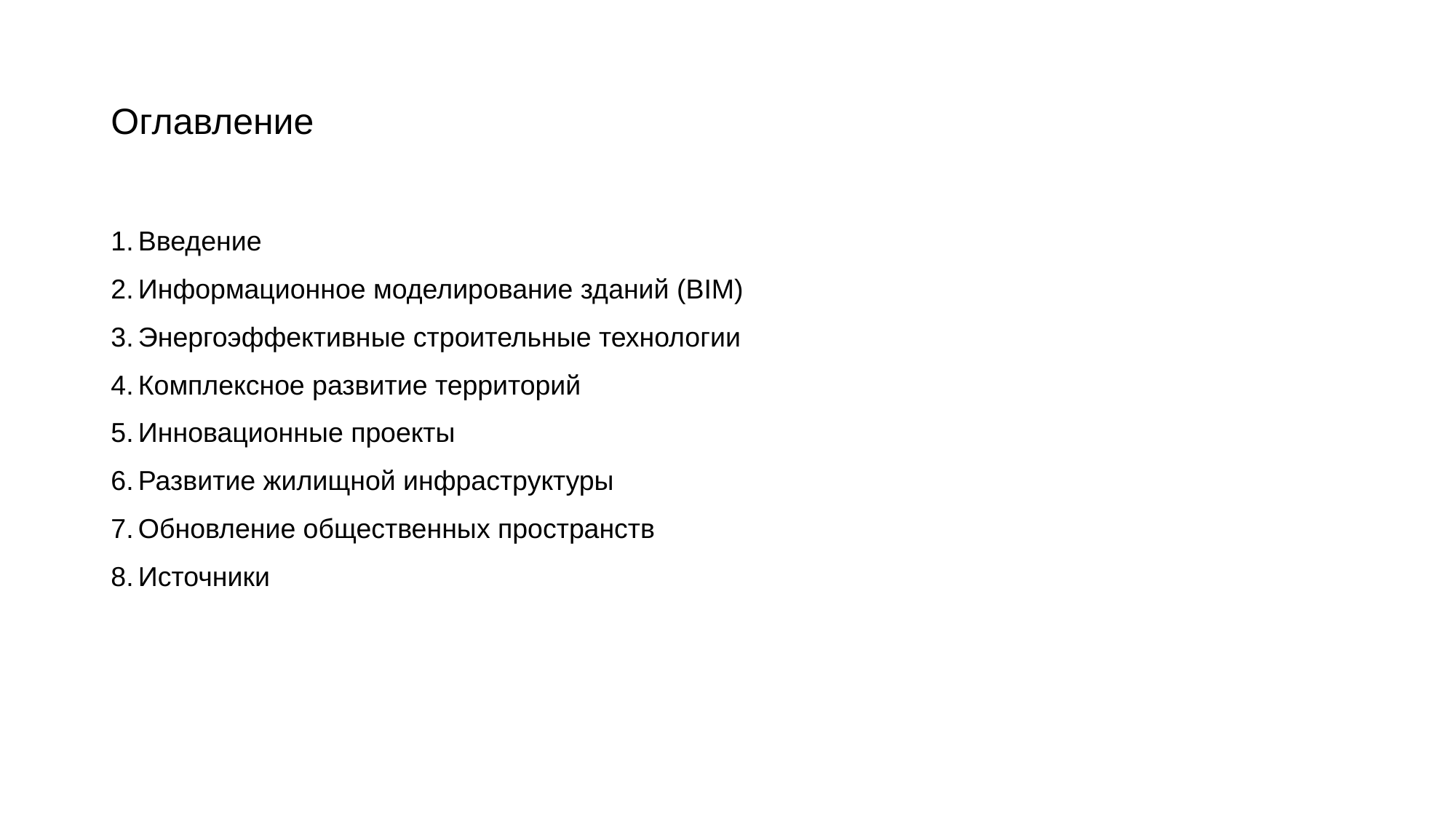

# Оглавление
Введение
Информационное моделирование зданий (BIM)
Энергоэффективные строительные технологии
Комплексное развитие территорий
Инновационные проекты
Развитие жилищной инфраструктуры
Обновление общественных пространств
Источники